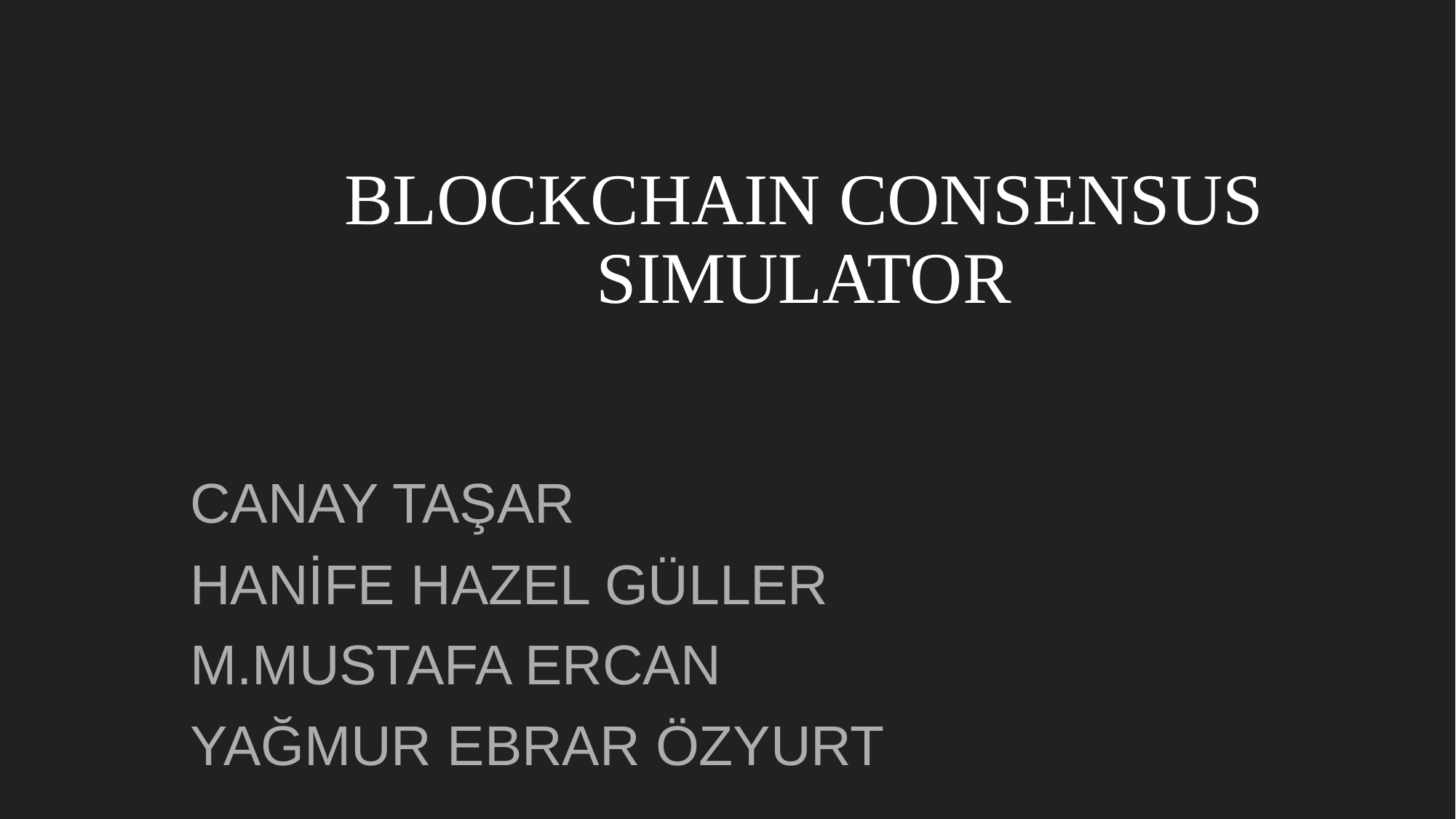

# BLOCKCHAIN CONSENSUS SIMULATOR
CANAY TAŞAR
HANİFE HAZEL GÜLLER
M.MUSTAFA ERCAN
YAĞMUR EBRAR ÖZYURT